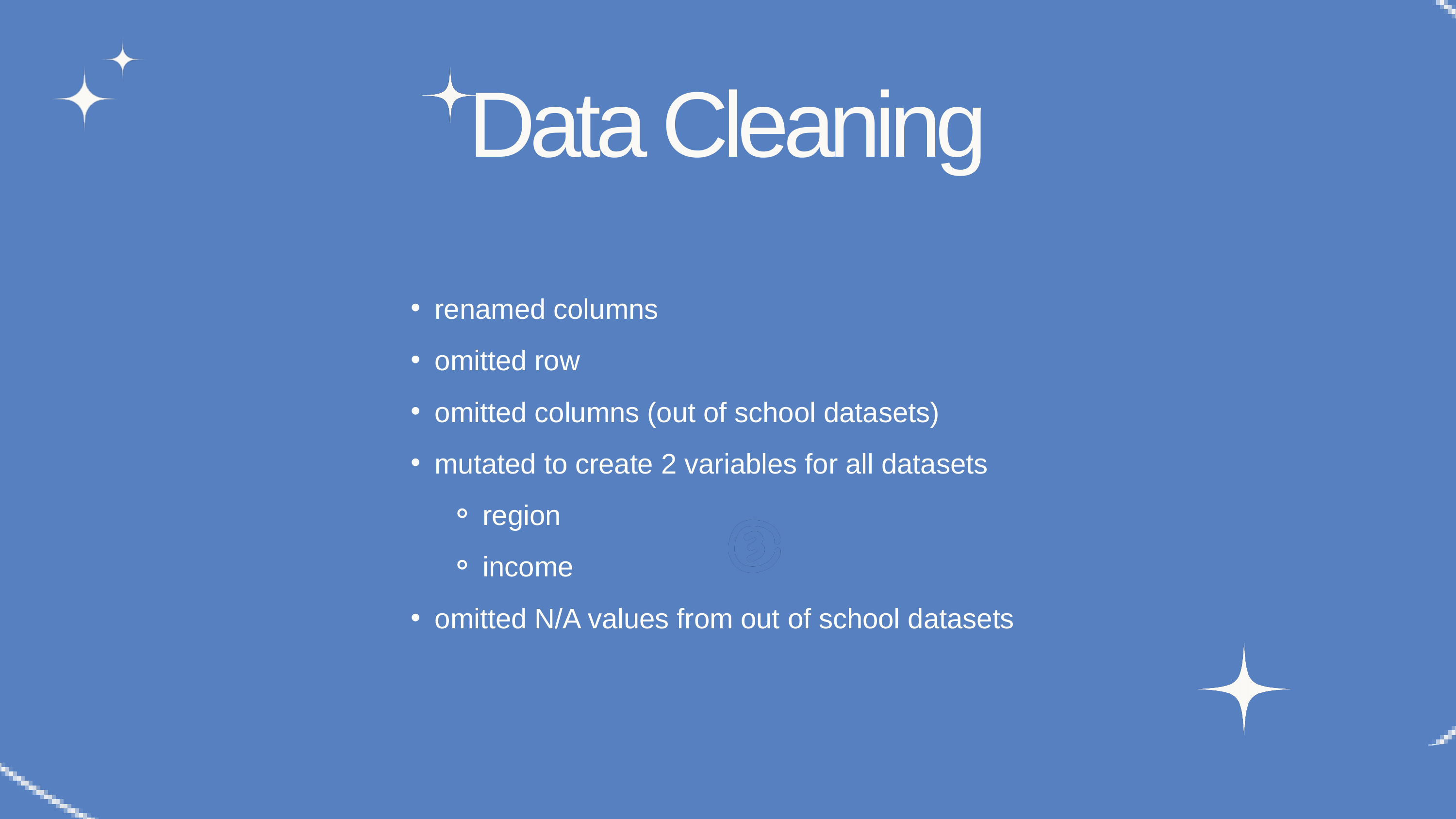

Data Cleaning
renamed columns
omitted row
omitted columns (out of school datasets)
mutated to create 2 variables for all datasets
region
income
omitted N/A values from out of school datasets